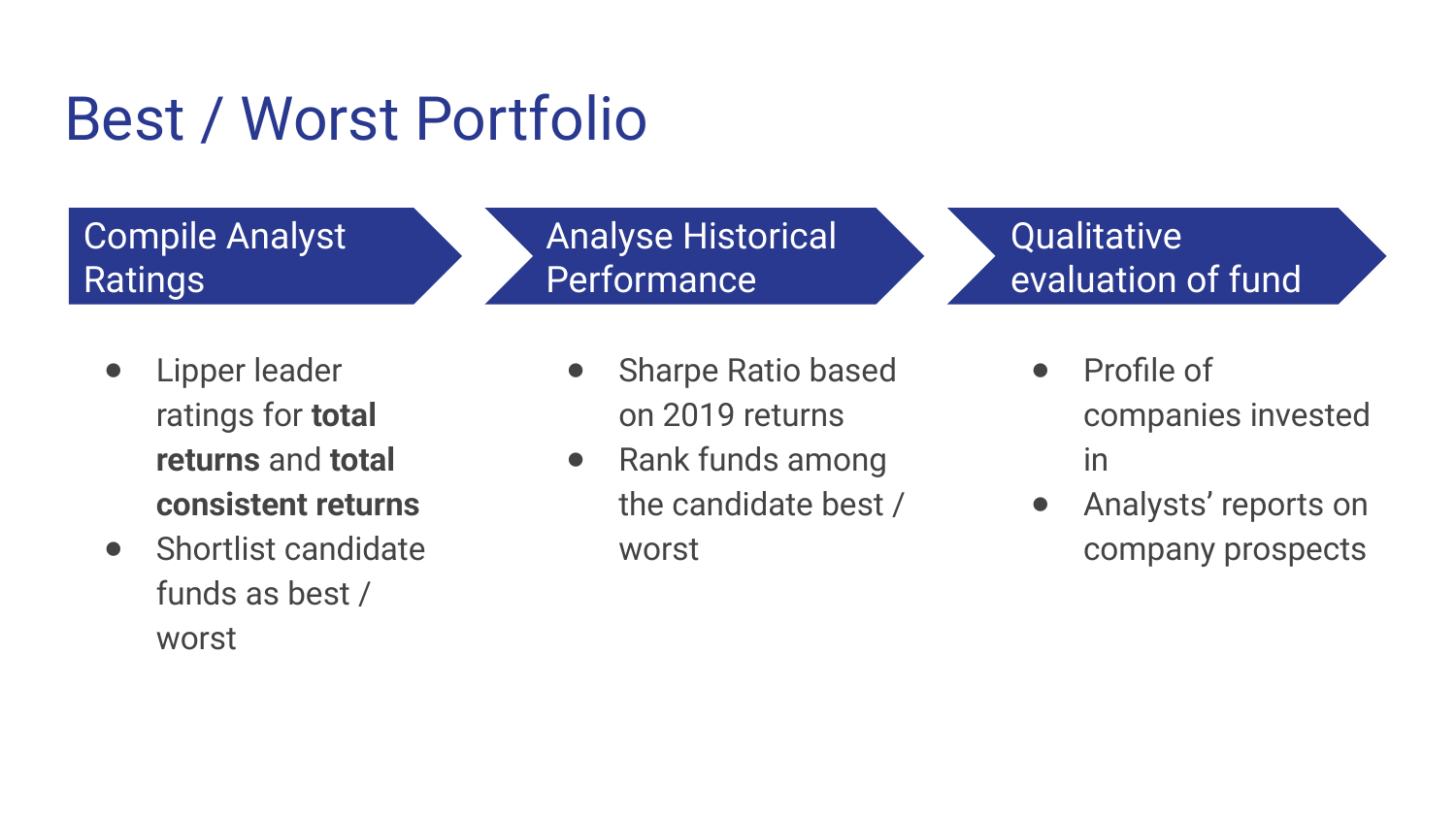

# Best / Worst Portfolio

Compile Analyst Ratings
Analyse Historical Performance
Qualitative evaluation of fund
Lipper leader ratings for total returns and total consistent returns
Shortlist candidate funds as best / worst
Sharpe Ratio based on 2019 returns
Rank funds among the candidate best / worst
Profile of companies invested in
Analysts’ reports on company prospects